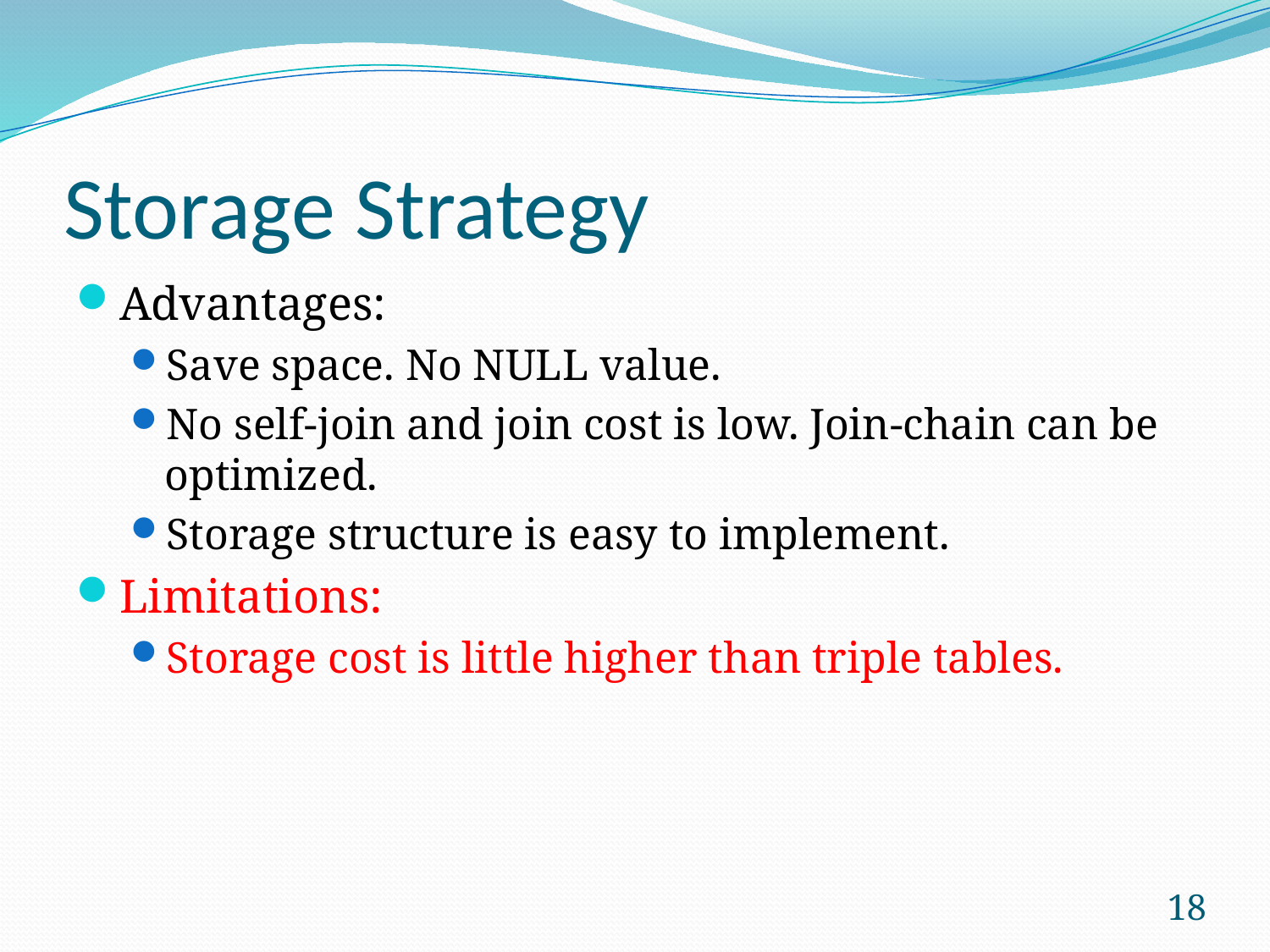

# Storage Strategy
Advantages:
Save space. No NULL value.
No self-join and join cost is low. Join-chain can be optimized.
Storage structure is easy to implement.
Limitations:
Storage cost is little higher than triple tables.

18